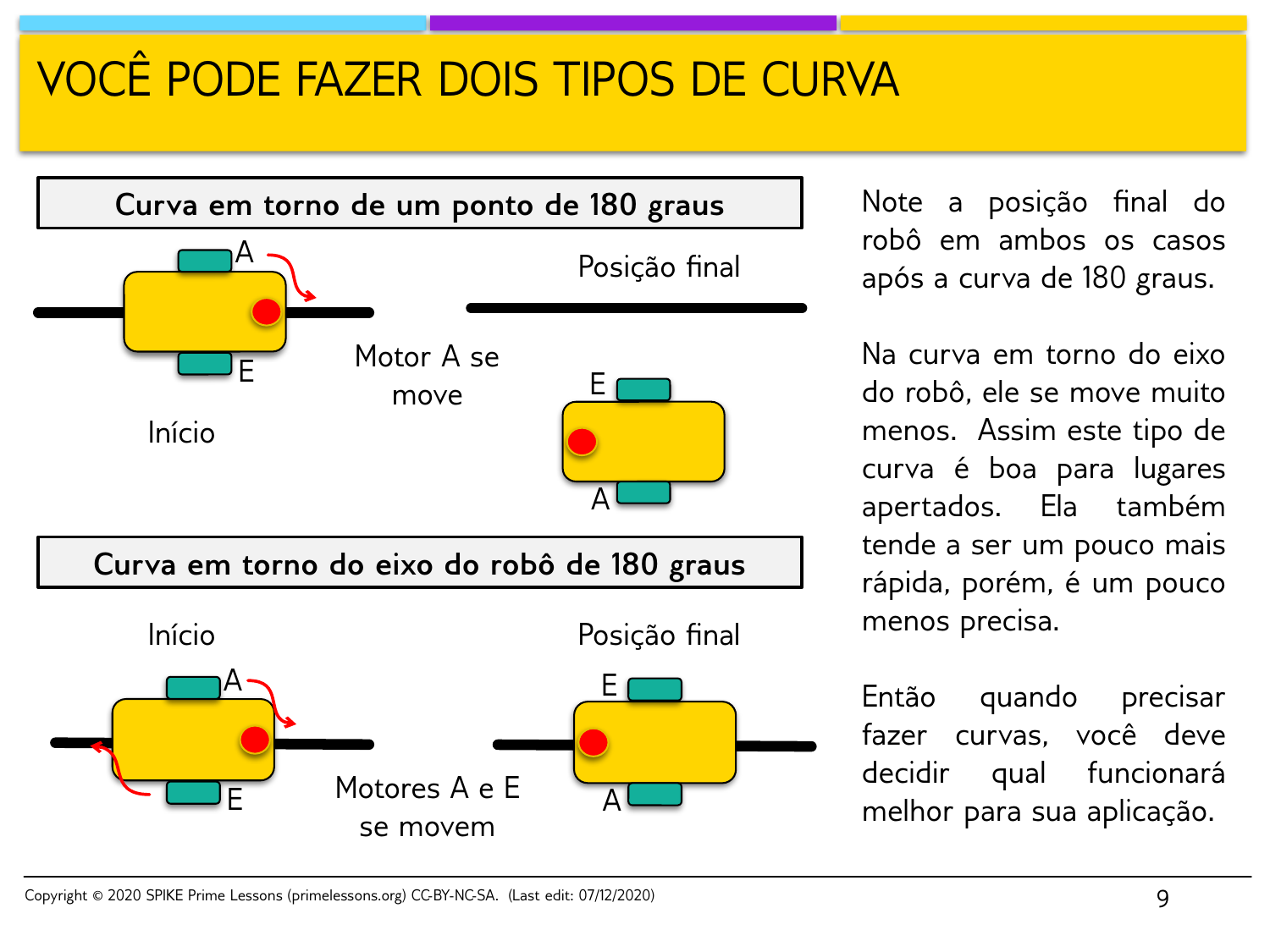

# Você pode fazer dois tipos de curva
Note a posição final do robô em ambos os casos após a curva de 180 graus.

Na curva em torno do eixo do robô, ele se move muito menos.  Assim este tipo de curva é boa para lugares apertados. Ela também tende a ser um pouco mais rápida, porém, é um pouco menos precisa.

Então quando precisar fazer curvas, você deve decidir qual funcionará melhor para sua aplicação.
Curva em torno de um ponto de 180 graus
A

E
Posição final
Motor A se move
A

E
Início
Curva em torno do eixo do robô de 180 graus
Início
Posição final
A

E
A

E
Motores A e E se movem
9
Copyright © 2020 SPIKE Prime Lessons (primelessons.org) CC-BY-NC-SA.  (Last edit: 07/12/2020)